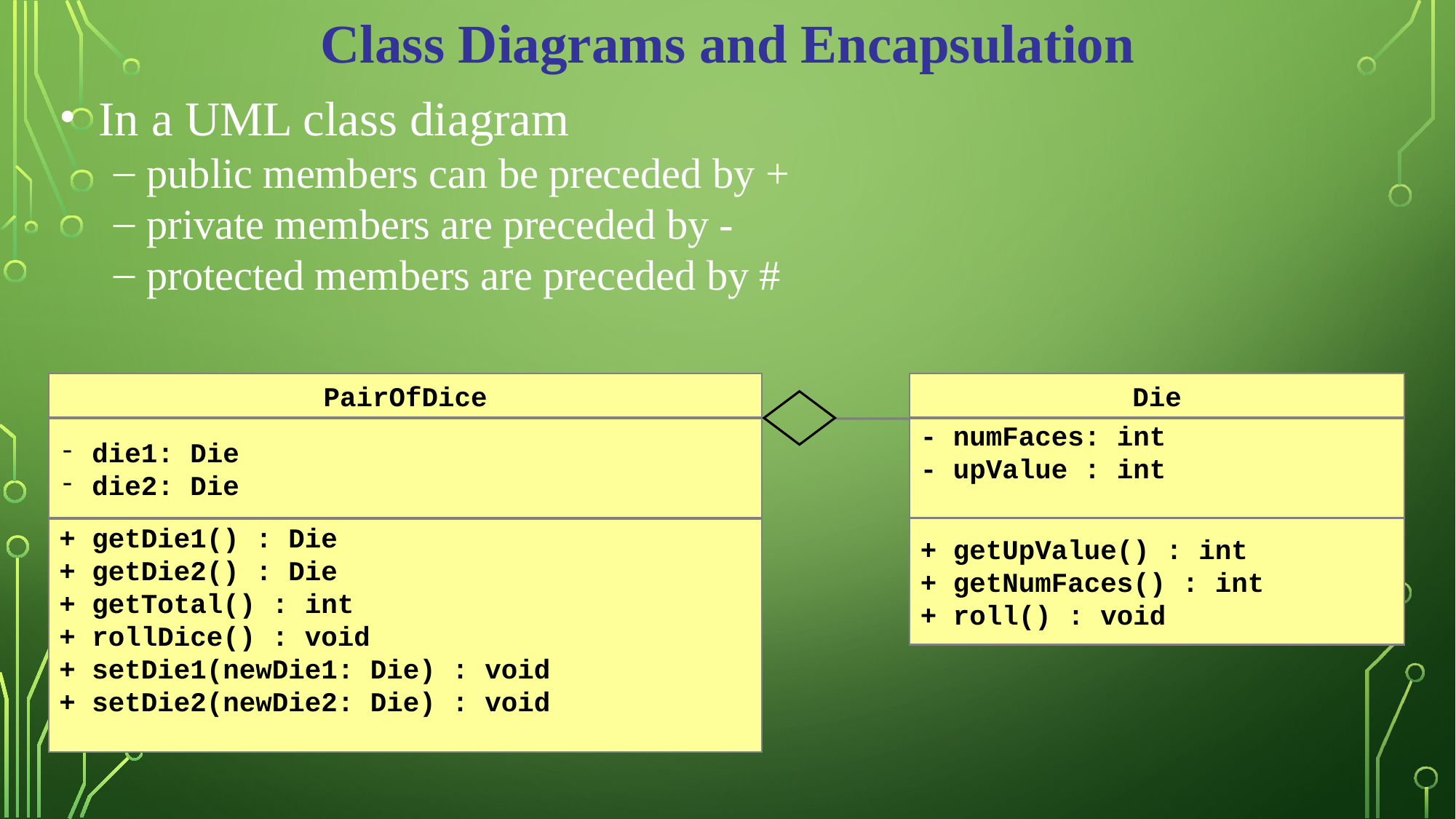

Class Diagrams and Encapsulation
In a UML class diagram
public members can be preceded by +
private members are preceded by -
protected members are preceded by #
PairOfDice
 die1: Die
 die2: Die
+ getDie1() : Die
+ getDie2() : Die
+ getTotal() : int
+ rollDice() : void
+ setDie1(newDie1: Die) : void
+ setDie2(newDie2: Die) : void

Die
- numFaces: int
- upValue : int

+ getUpValue() : int
+ getNumFaces() : int
+ roll() : void